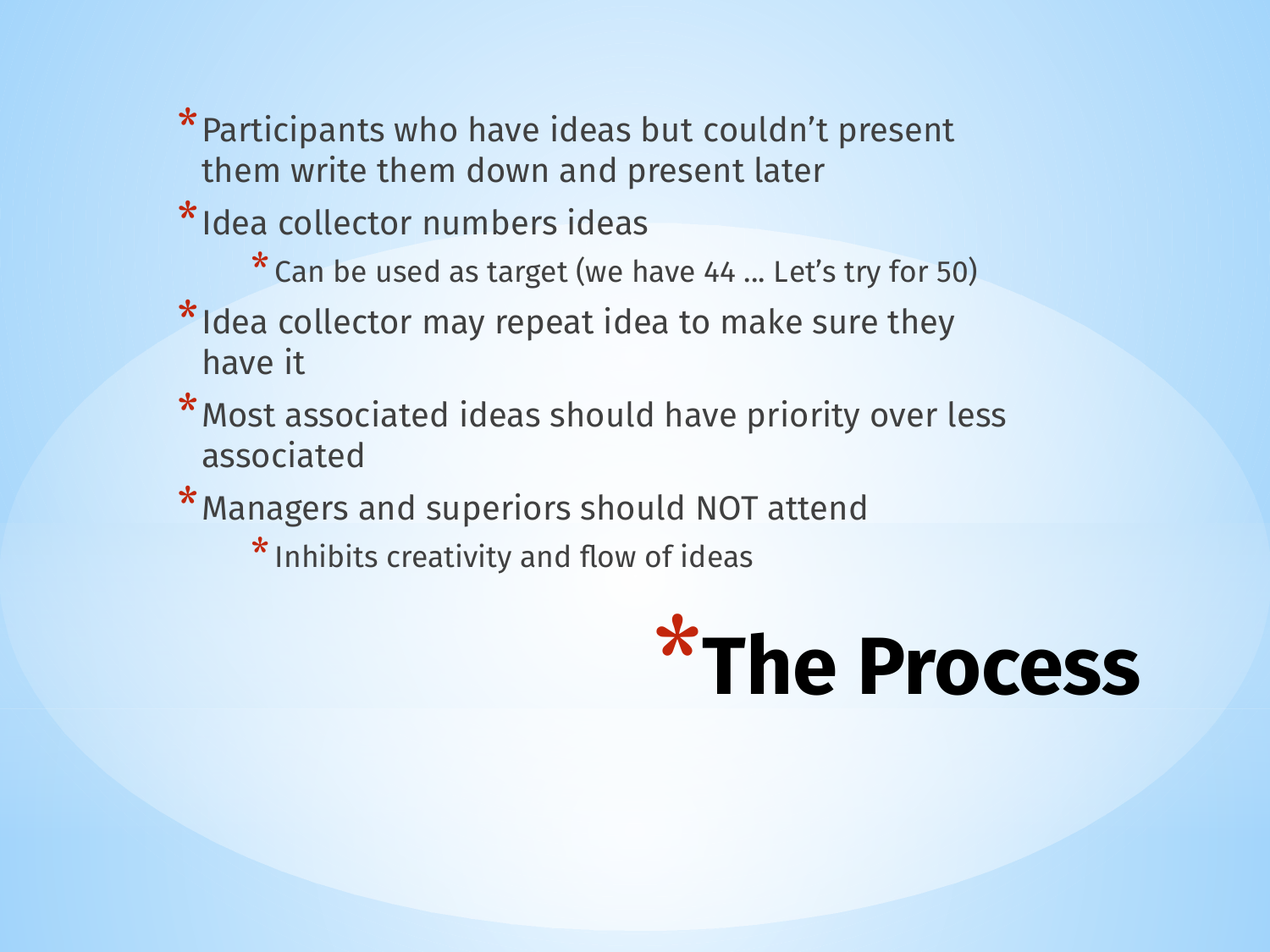

Participants who have ideas but couldn’t present them write them down and present later
Idea collector numbers ideas
Can be used as target (we have 44 ... Let’s try for 50)
Idea collector may repeat idea to make sure they have it
Most associated ideas should have priority over less associated
Managers and superiors should NOT attend
Inhibits creativity and flow of ideas

# The Process